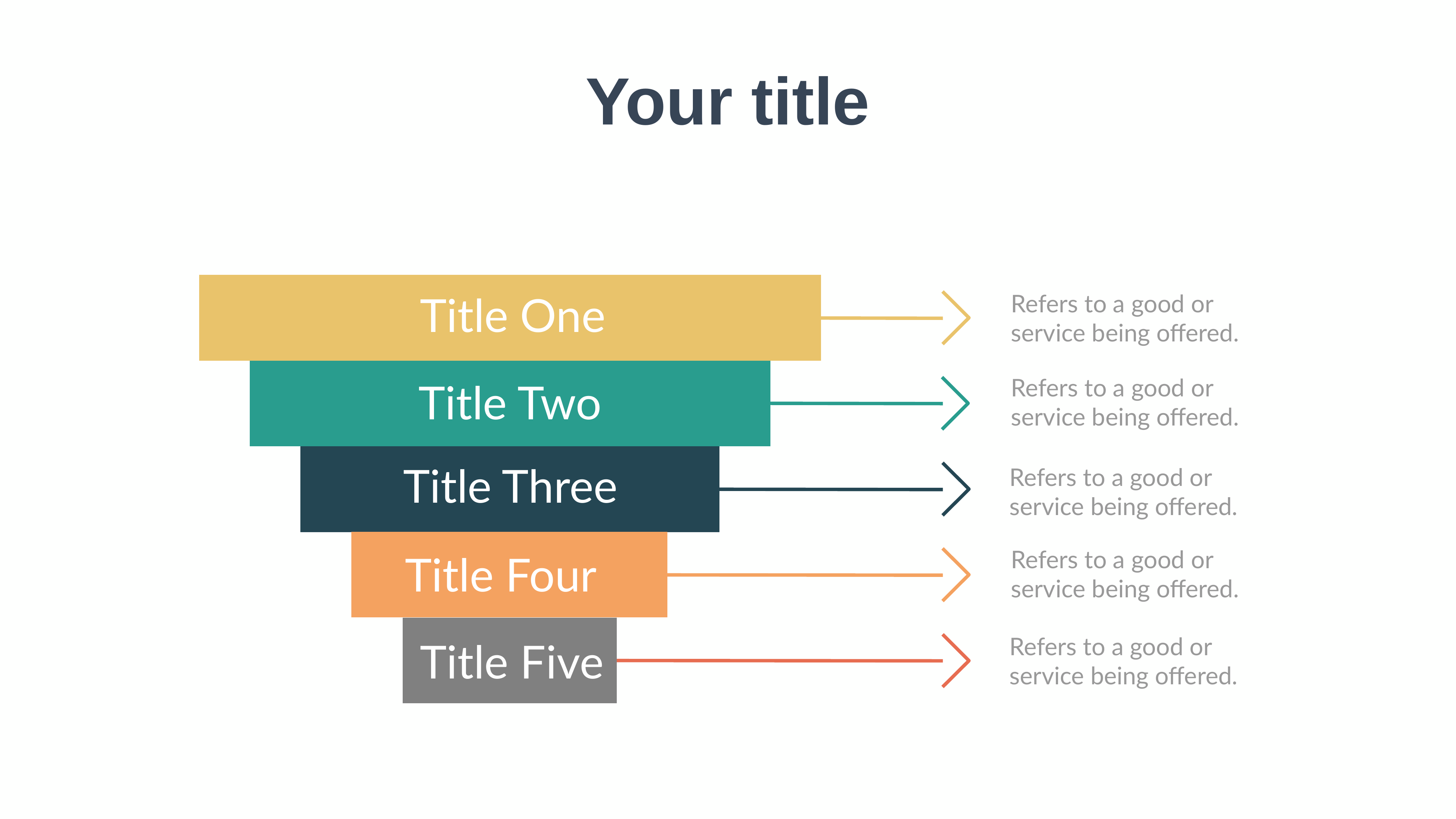

Your title

Title One
Refers to a good or
service being offered.

Refers to a good or
service being offered.
Title Two

Title Three
Refers to a good or
service being offered.

Refers to a good or
service being offered.
Title Four

Refers to a good or
service being offered.
Title Five